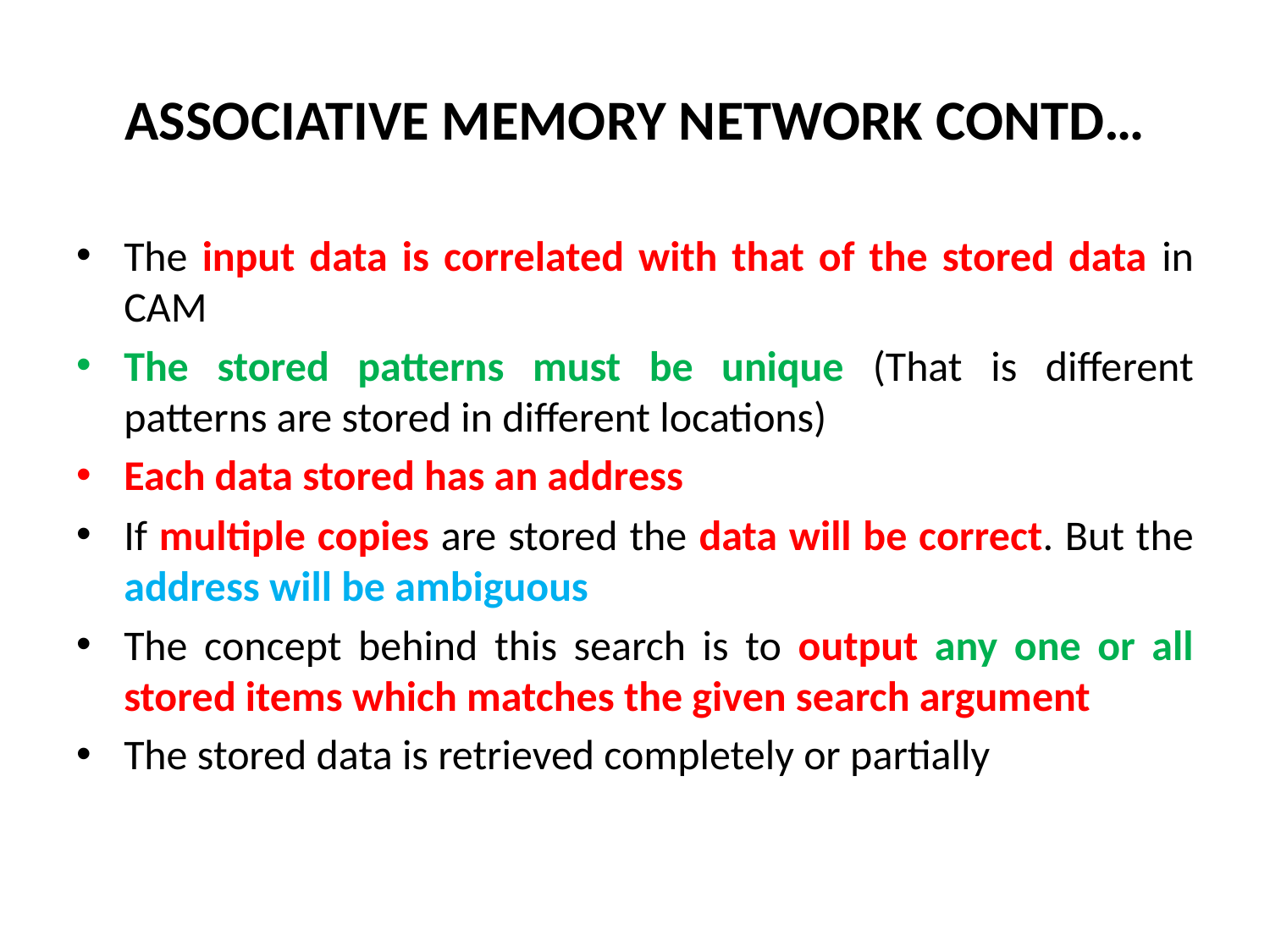

# ASSOCIATIVE MEMORY NETWORK CONTD…
The input data is correlated with that of the stored data in CAM
The stored patterns must be unique (That is different patterns are stored in different locations)
Each data stored has an address
If multiple copies are stored the data will be correct. But the address will be ambiguous
The concept behind this search is to output any one or all stored items which matches the given search argument
The stored data is retrieved completely or partially